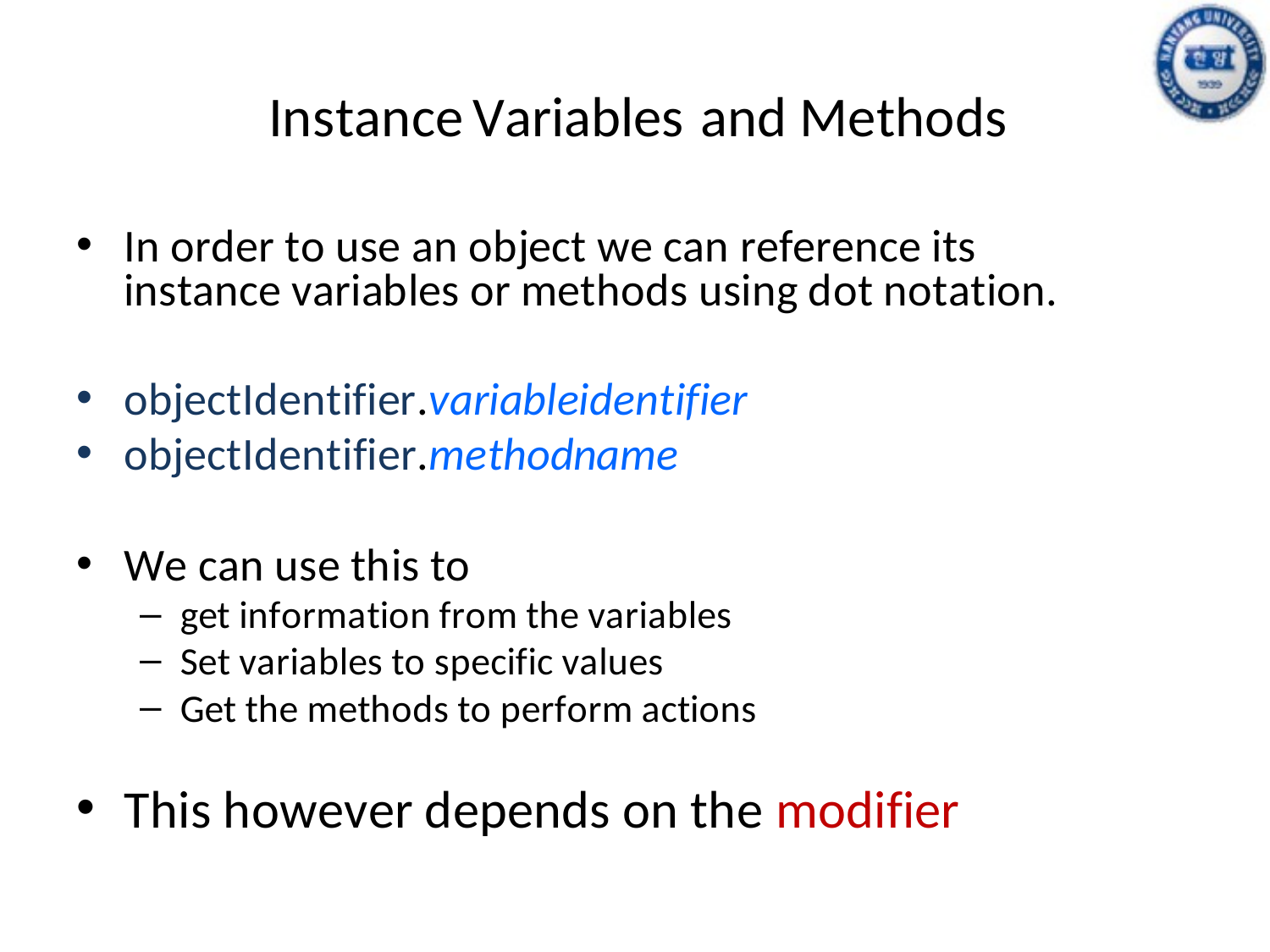

# Instance Variables and Methods
In order to use an object we can reference its instance variables or methods using dot notation.

objectIdentifier.variableidentifier
objectIdentifier.methodname

We can use this to
get information from the variables
Set variables to specific values
Get the methods to perform actions

This however depends on the modifier